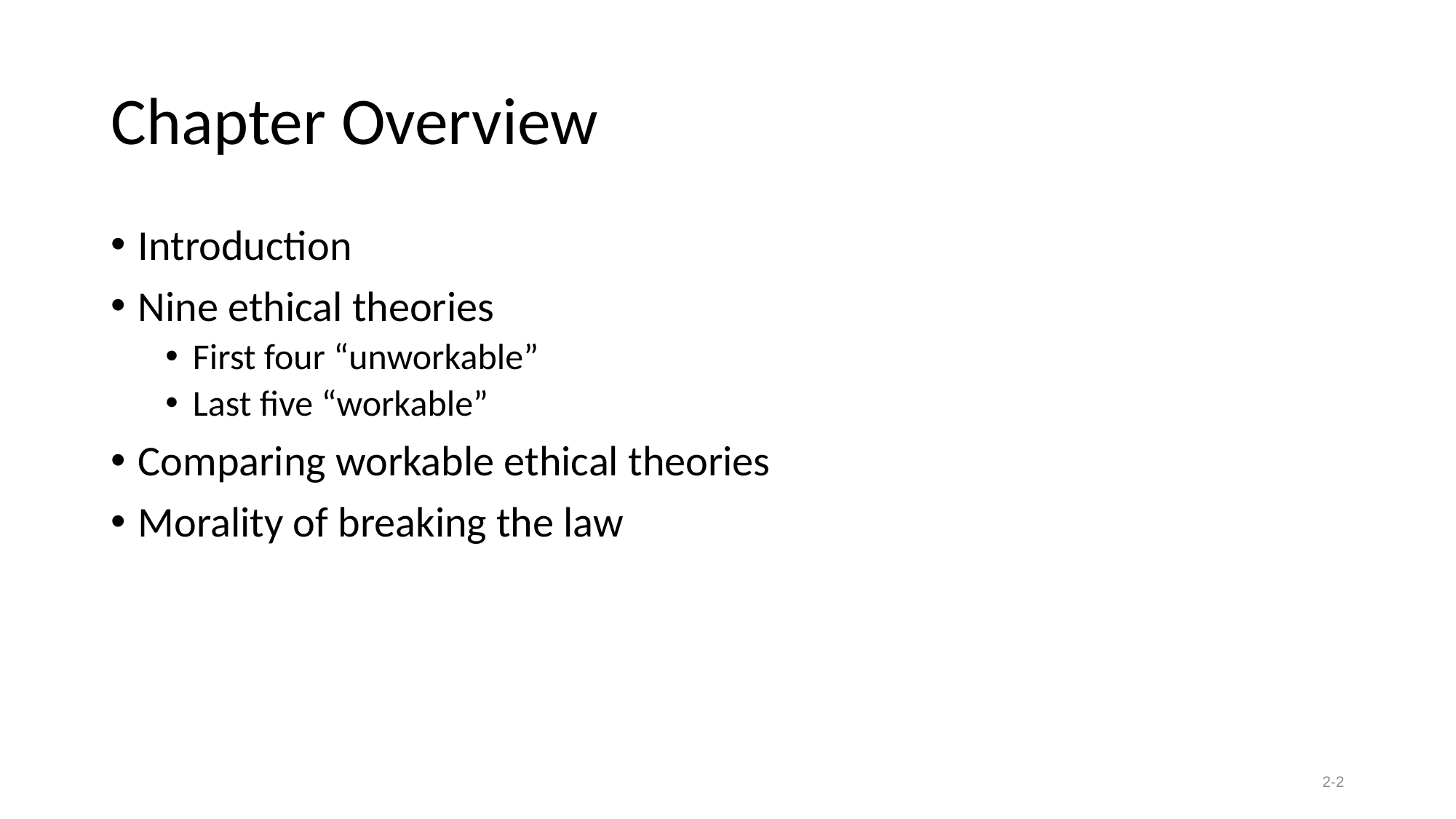

# Chapter Overview
Introduction
Nine ethical theories
First four “unworkable”
Last five “workable”
Comparing workable ethical theories
Morality of breaking the law

2-2